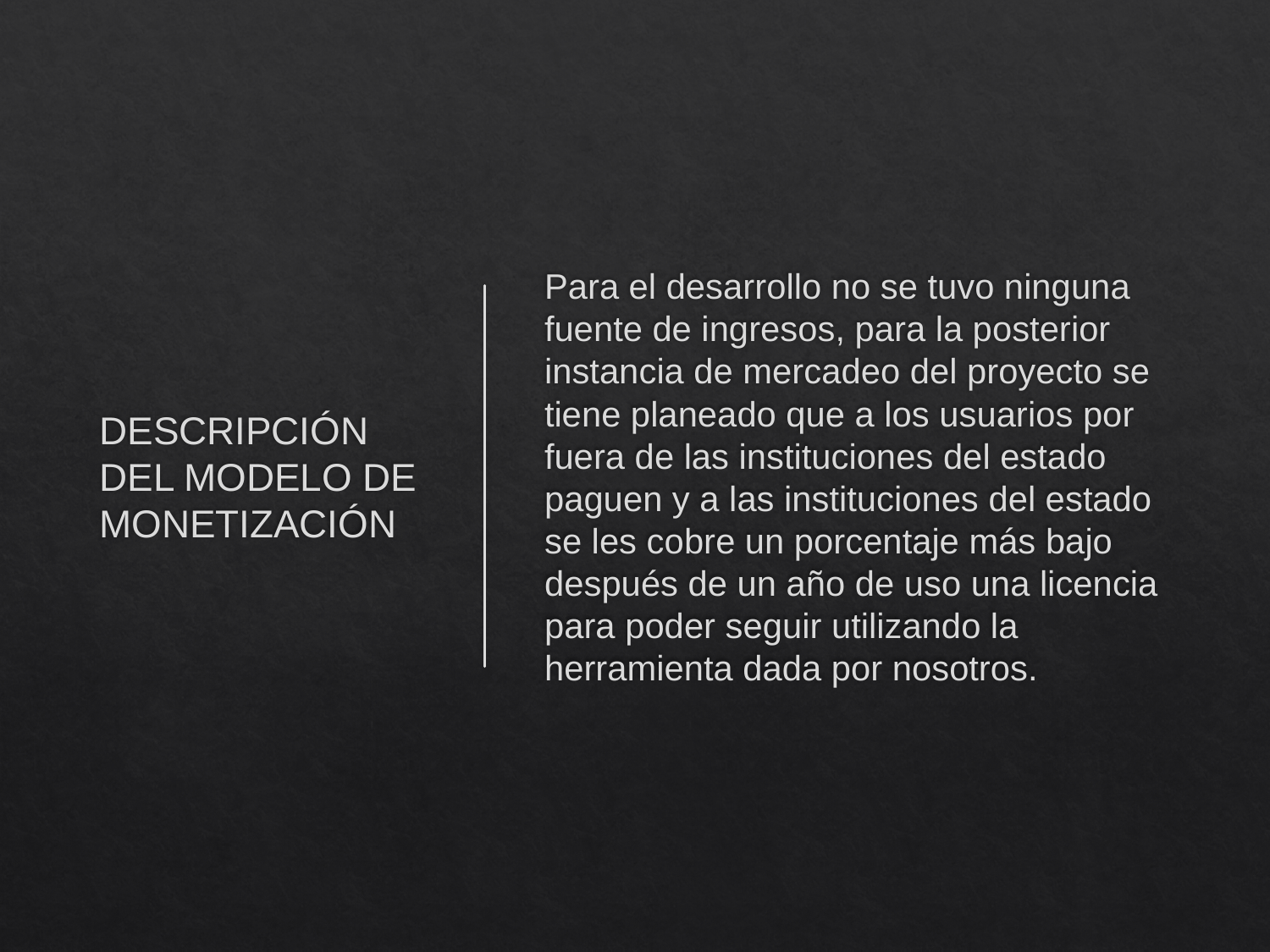

# DESCRIPCIÓN DEL MODELO DE MONETIZACIÓN

Para el desarrollo no se tuvo ninguna fuente de ingresos, para la posterior instancia de mercadeo del proyecto se tiene planeado que a los usuarios por fuera de las instituciones del estado paguen y a las instituciones del estado se les cobre un porcentaje más bajo después de un año de uso una licencia para poder seguir utilizando la herramienta dada por nosotros.